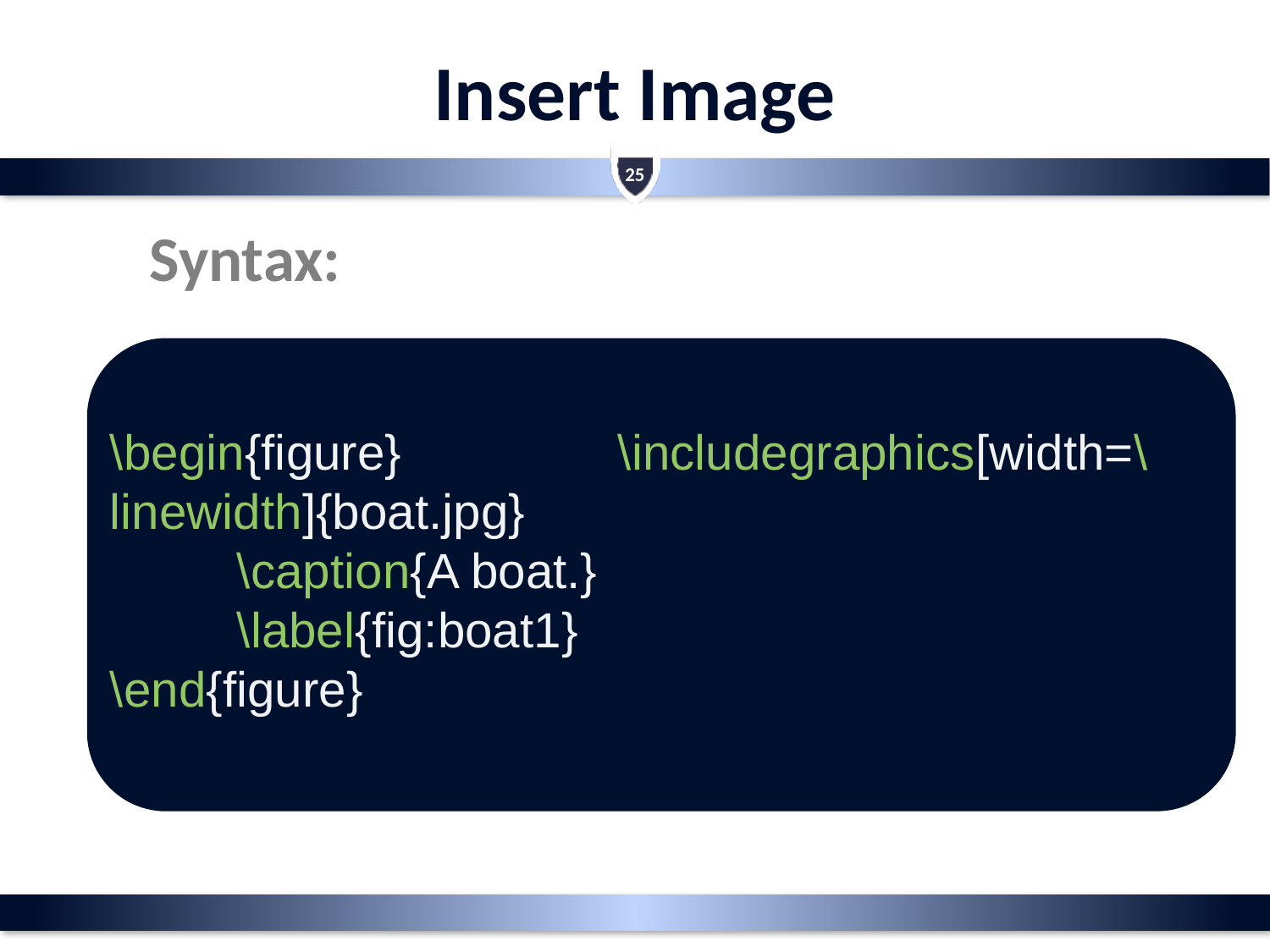

# Insert Image
25
Syntax:

\begin{figure}       	\includegraphics[width=\linewidth]{boat.jpg}
	\caption{A boat.}
	\label{fig:boat1}
\end{figure}